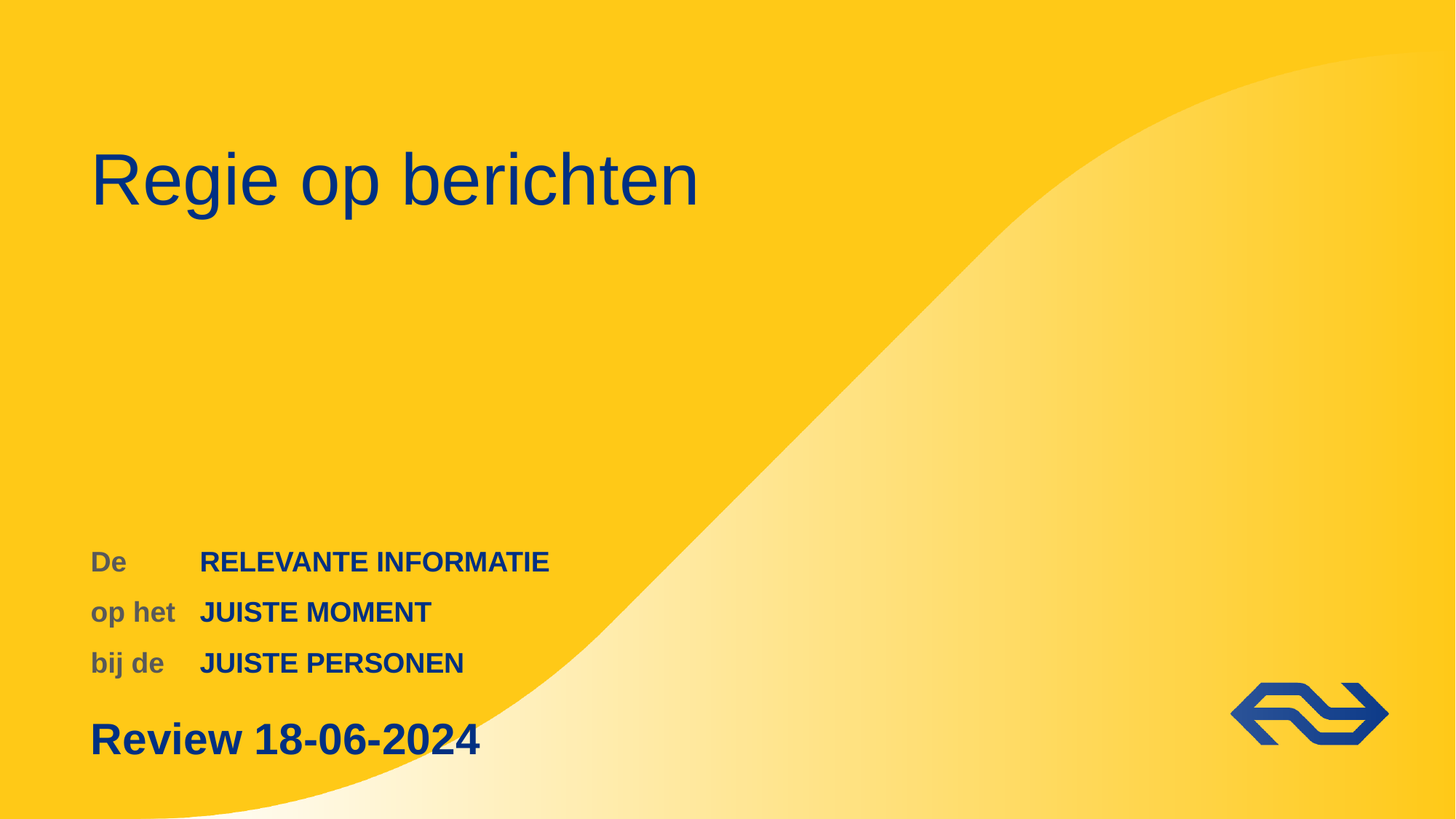

# Regie op berichten

De 	RELEVANTE INFORMATIE
op het 	JUISTE MOMENT
bij de	JUISTE PERSONEN
Review 18-06-2024